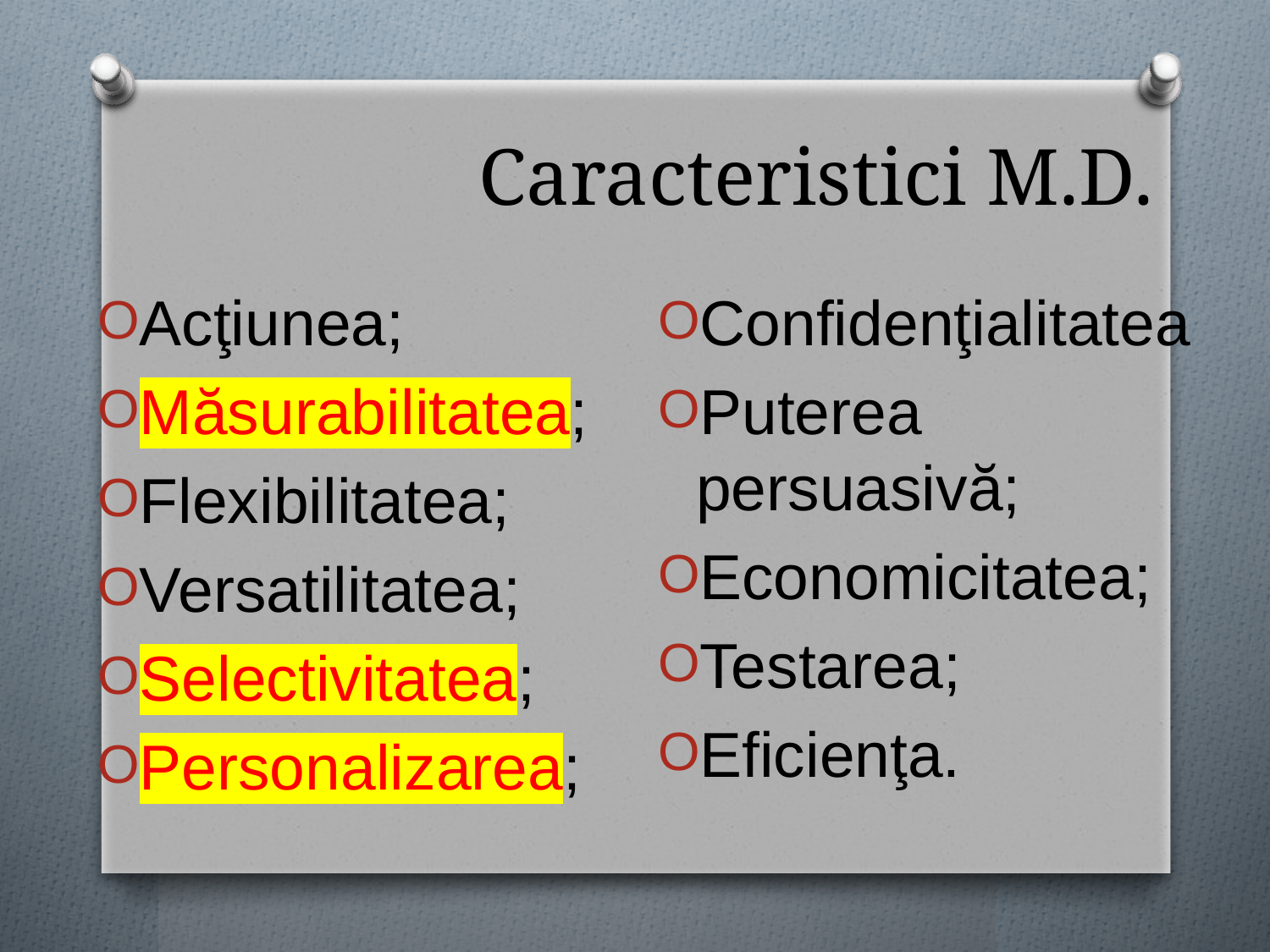

# Caracteristici M.D.
Acţiunea;
Măsurabilitatea;
Flexibilitatea;
Versatilitatea;
Selectivitatea;
Personalizarea;

Confidenţialitatea
Puterea persuasivă;
Economicitatea;
Testarea;
Eficienţa.